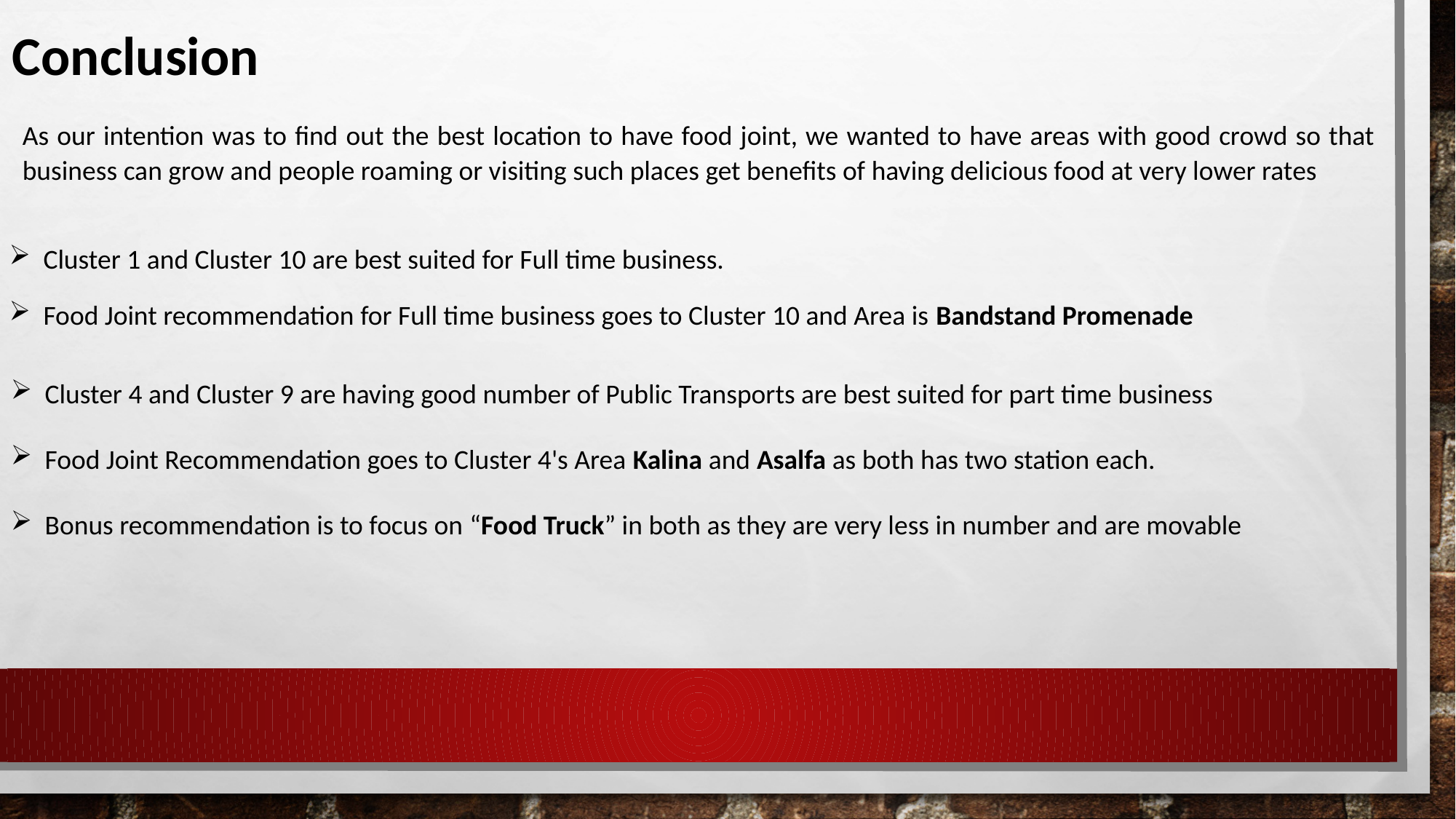

Conclusion
As our intention was to find out the best location to have food joint, we wanted to have areas with good crowd so that business can grow and people roaming or visiting such places get benefits of having delicious food at very lower rates
Cluster 1 and Cluster 10 are best suited for Full time business.

Food Joint recommendation for Full time business goes to Cluster 10 and Area is Bandstand Promenade

Cluster 4 and Cluster 9 are having good number of Public Transports are best suited for part time business

Food Joint Recommendation goes to Cluster 4's Area Kalina and Asalfa as both has two station each.

Bonus recommendation is to focus on “Food Truck” in both as they are very less in number and are movable